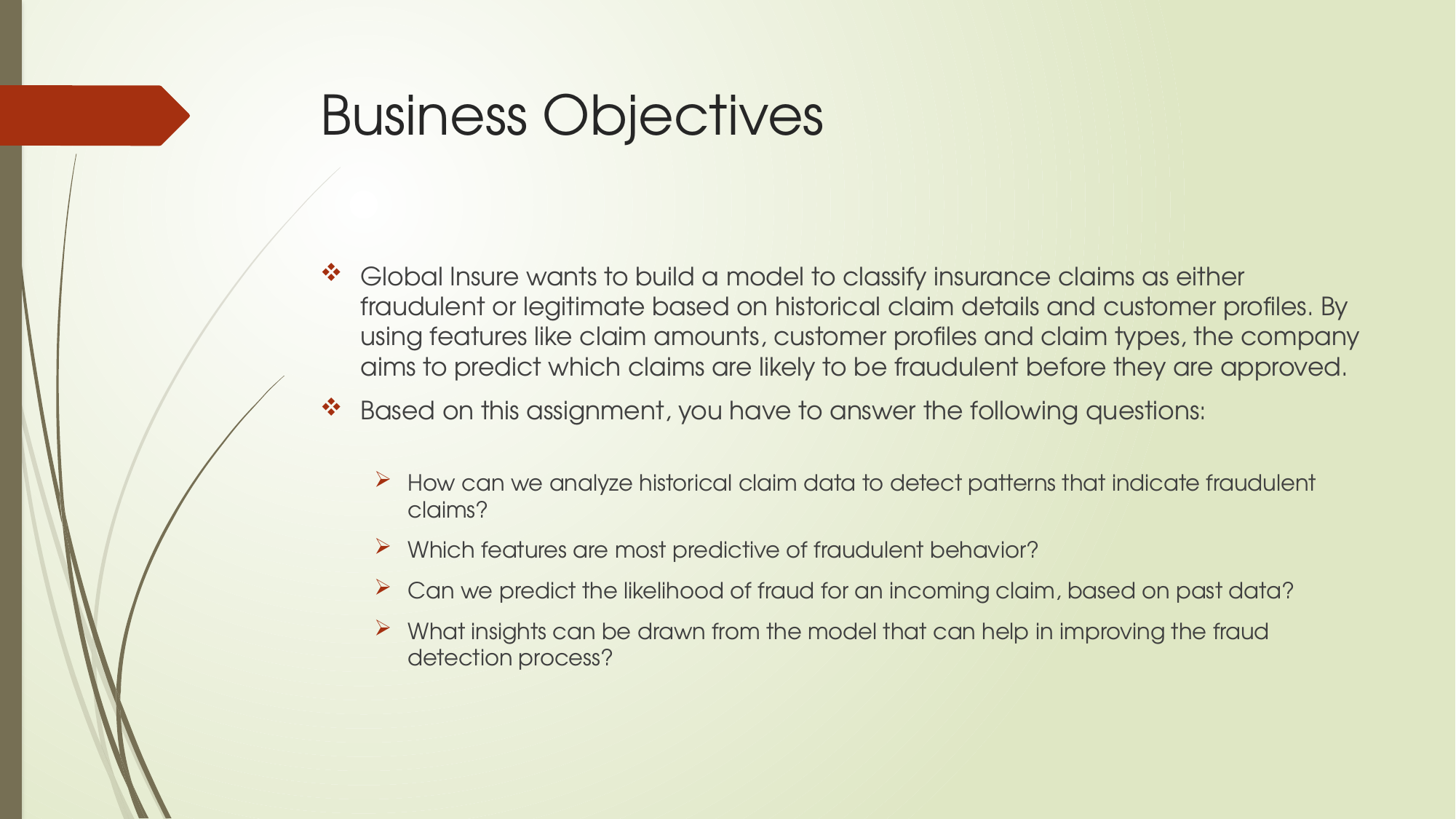

# Business Objectives
Global Insure wants to build a model to classify insurance claims as either fraudulent or legitimate based on historical claim details and customer profiles. By using features like claim amounts, customer profiles and claim types, the company aims to predict which claims are likely to be fraudulent before they are approved.
Based on this assignment, you have to answer the following questions:
How can we analyze historical claim data to detect patterns that indicate fraudulent claims?
Which features are most predictive of fraudulent behavior?
Can we predict the likelihood of fraud for an incoming claim, based on past data?
What insights can be drawn from the model that can help in improving the fraud detection process?